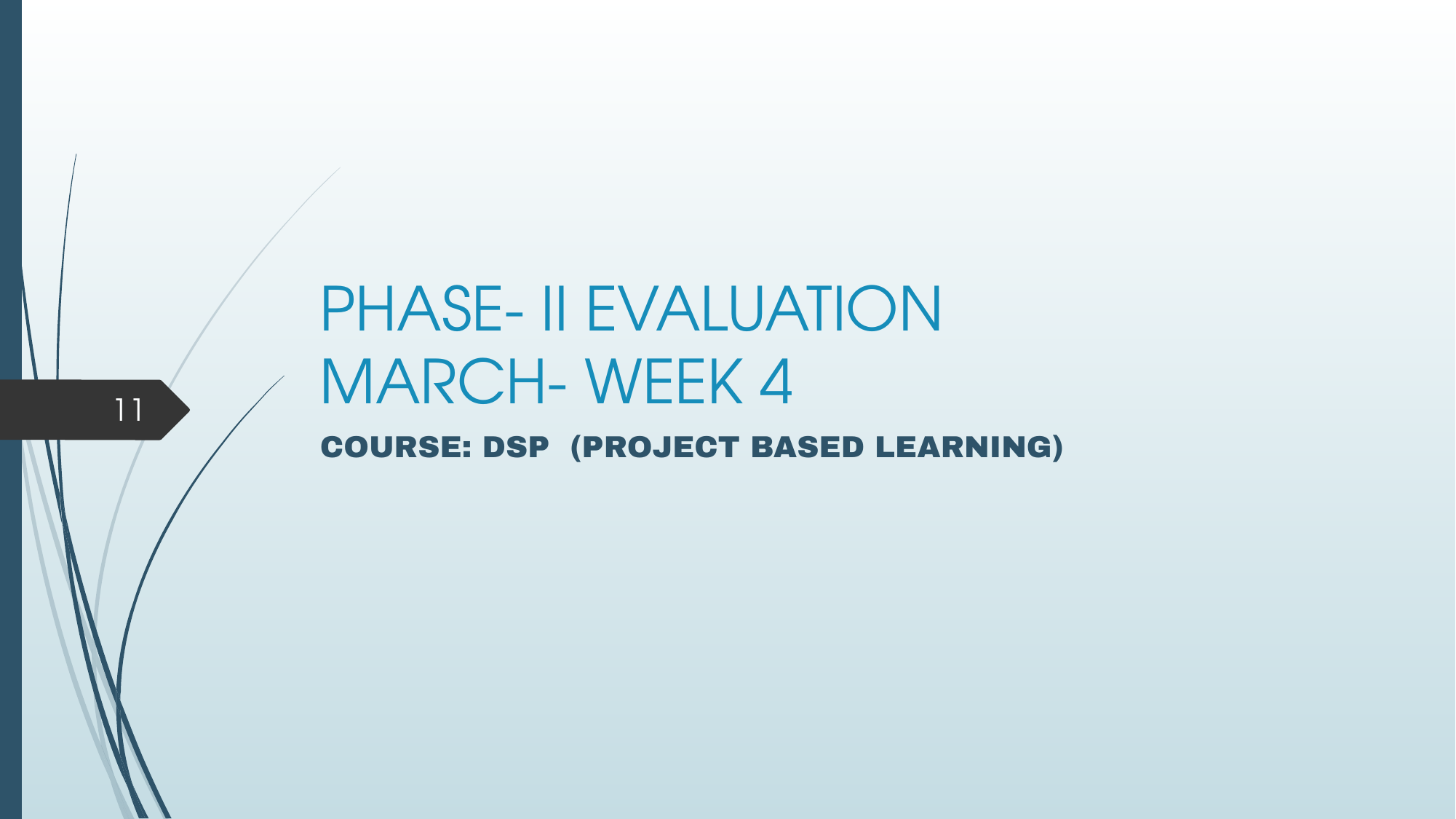

# PHASE- II EVALUATION MARCH- WEEK 4
11
COURSE: DSP  (PROJECT BASED LEARNING)